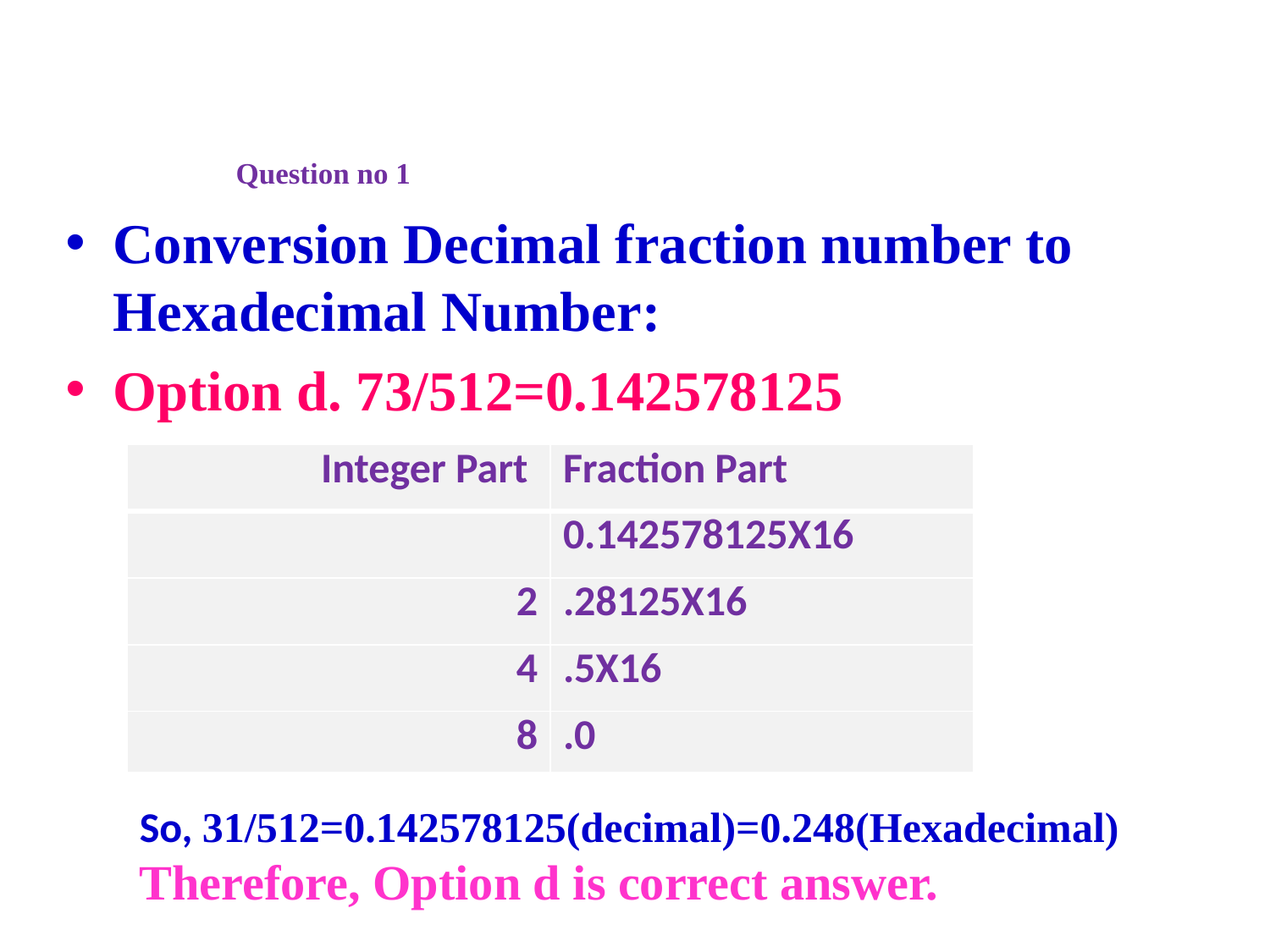

# Question no 1
Conversion Decimal fraction number to Hexadecimal Number:
Option d. 73/512=0.142578125

| Integer Part | Fraction Part |
| --- | --- |
|  | 0.142578125X16 |
| 2 | .28125X16 |
| 4 | .5X16 |
| 8 | .0 |
So, 31/512=0.142578125(decimal)=0.248(Hexadecimal)
Therefore, Option d is correct answer.